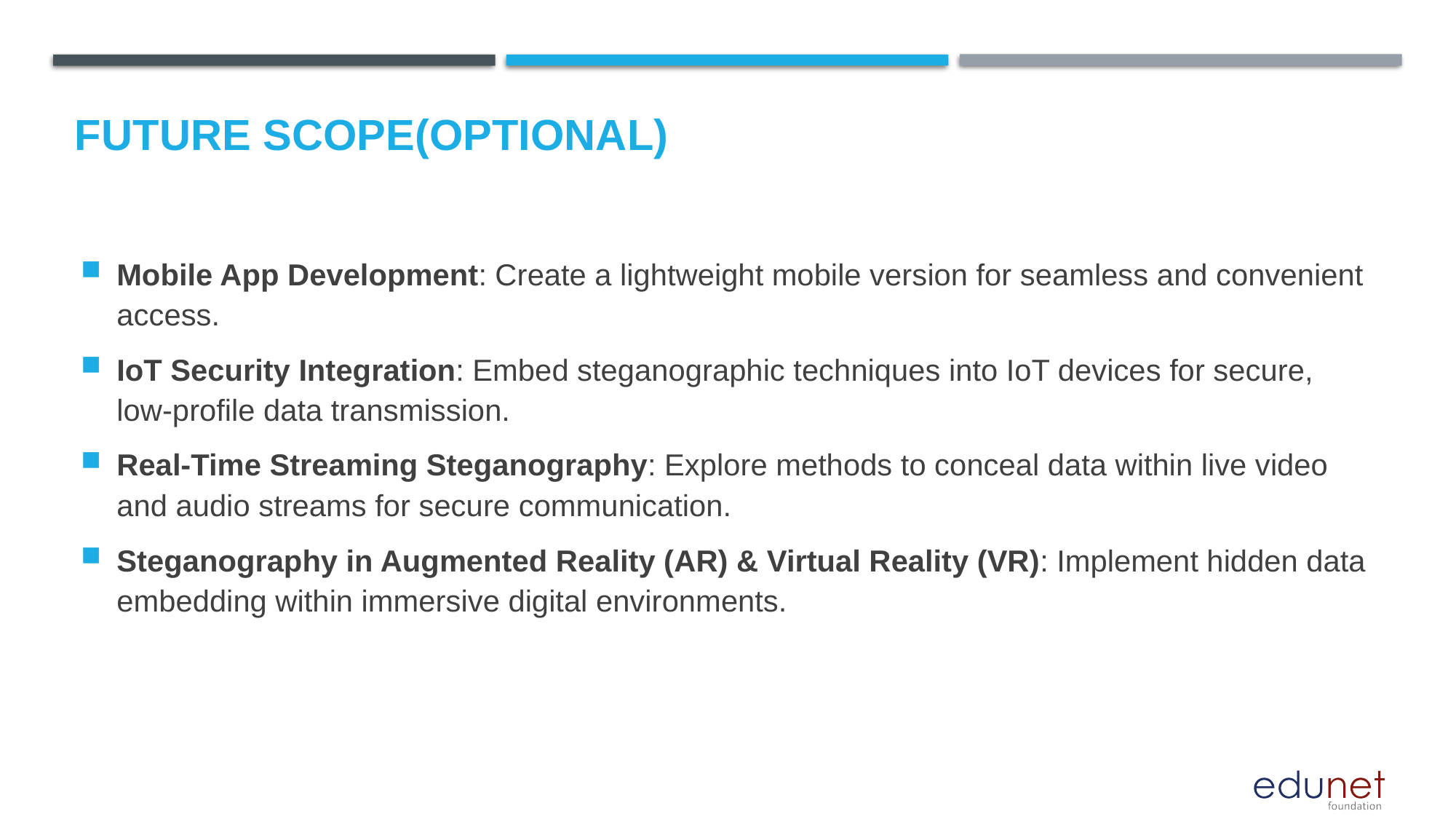

Future scope(optional)
Mobile App Development: Create a lightweight mobile version for seamless and convenient access.
IoT Security Integration: Embed steganographic techniques into IoT devices for secure, low-profile data transmission.
Real-Time Streaming Steganography: Explore methods to conceal data within live video and audio streams for secure communication.
Steganography in Augmented Reality (AR) & Virtual Reality (VR): Implement hidden data embedding within immersive digital environments.